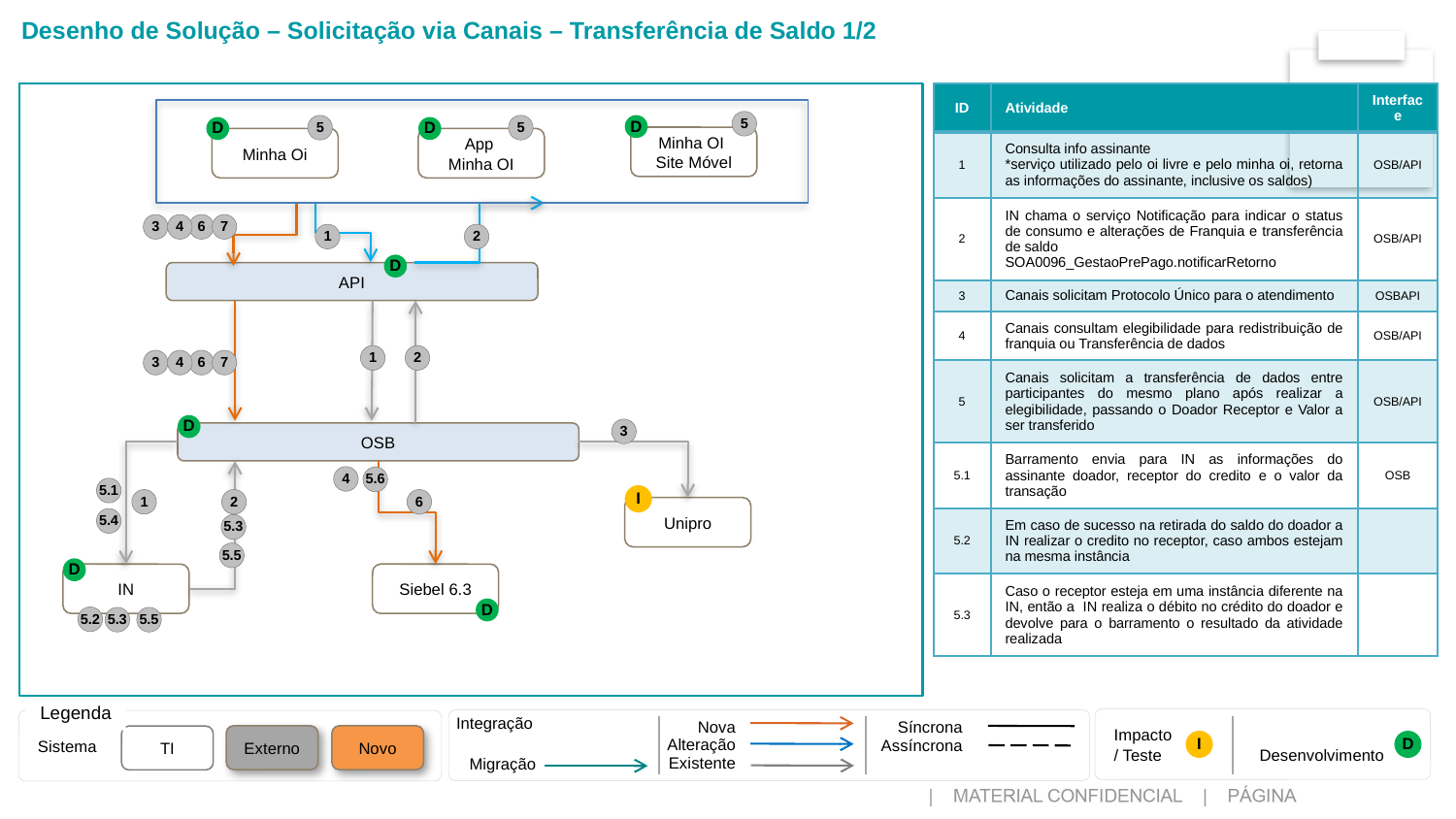

Desenho de Solução – Solicitação via Canais – Transferência de Saldo 1/2

| ID | Atividade | Interface |
| --- | --- | --- |
| 1 | Consulta info assinante \*serviço utilizado pelo oi livre e pelo minha oi, retorna as informações do assinante, inclusive os saldos) | OSB/API |
| 2 | IN chama o serviço Notificação para indicar o status de consumo e alterações de Franquia e transferência de saldo SOA0096\_GestaoPrePago.notificarRetorno | OSB/API |
| 3 | Canais solicitam Protocolo Único para o atendimento | OSBAPI |
| 4 | Canais consultam elegibilidade para redistribuição de franquia ou Transferência de dados | OSB/API |
| 5 | Canais solicitam a transferência de dados entre participantes do mesmo plano após realizar a elegibilidade, passando o Doador Receptor e Valor a ser transferido | OSB/API |
| 5.1 | Barramento envia para IN as informações do assinante doador, receptor do credito e o valor da transação | OSB |
| 5.2 | Em caso de sucesso na retirada do saldo do doador a IN realizar o credito no receptor, caso ambos estejam na mesma instância |  |
| 5.3 | Caso o receptor esteja em uma instância diferente na IN, então a IN realiza o débito no crédito do doador e devolve para o barramento o resultado da atividade realizada |  |

5
D
5
5
D
D
Minha OI
Site Móvel
Minha Oi
App
Minha OI
3
4
6
7
1
2
D
API
1
2
3
4
6
7
D
3
OSB
4
5.6
5.1
I
1
2
6
Unipro
5.4
5.3
5.5
D
IN
Siebel 6.3
D
5.2
5.3
5.5
Legenda
Impacto
/ Teste	Desenvolvimento
Integração
Sistema
Nova
Alteração
Existente
Síncrona
Assíncrona
Externo
Novo
TI
I
D
Migração